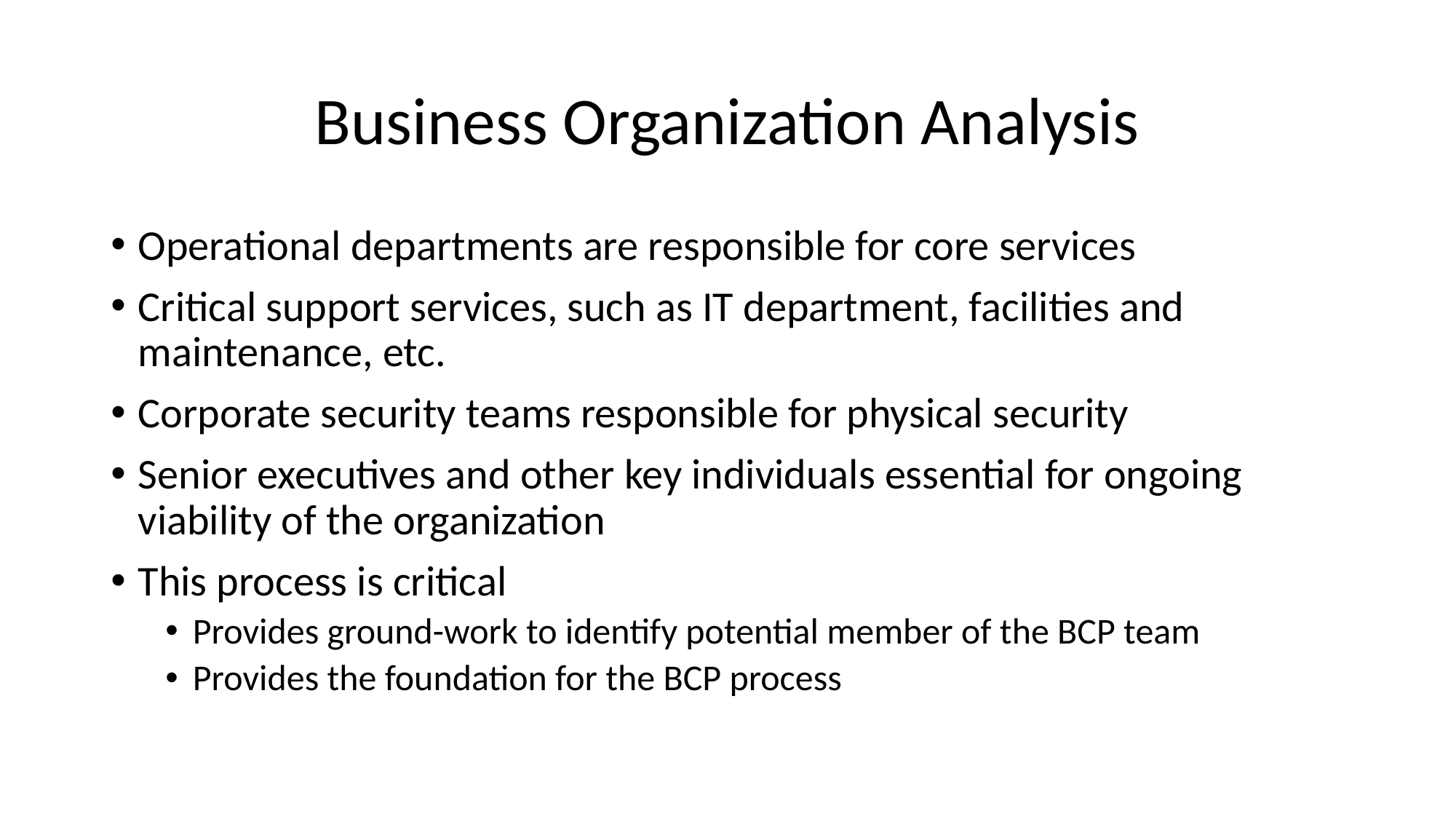

# Business Organization Analysis
Operational departments are responsible for core services
Critical support services, such as IT department, facilities and maintenance, etc.
Corporate security teams responsible for physical security
Senior executives and other key individuals essential for ongoing viability of the organization
This process is critical
Provides ground-work to identify potential member of the BCP team
Provides the foundation for the BCP process